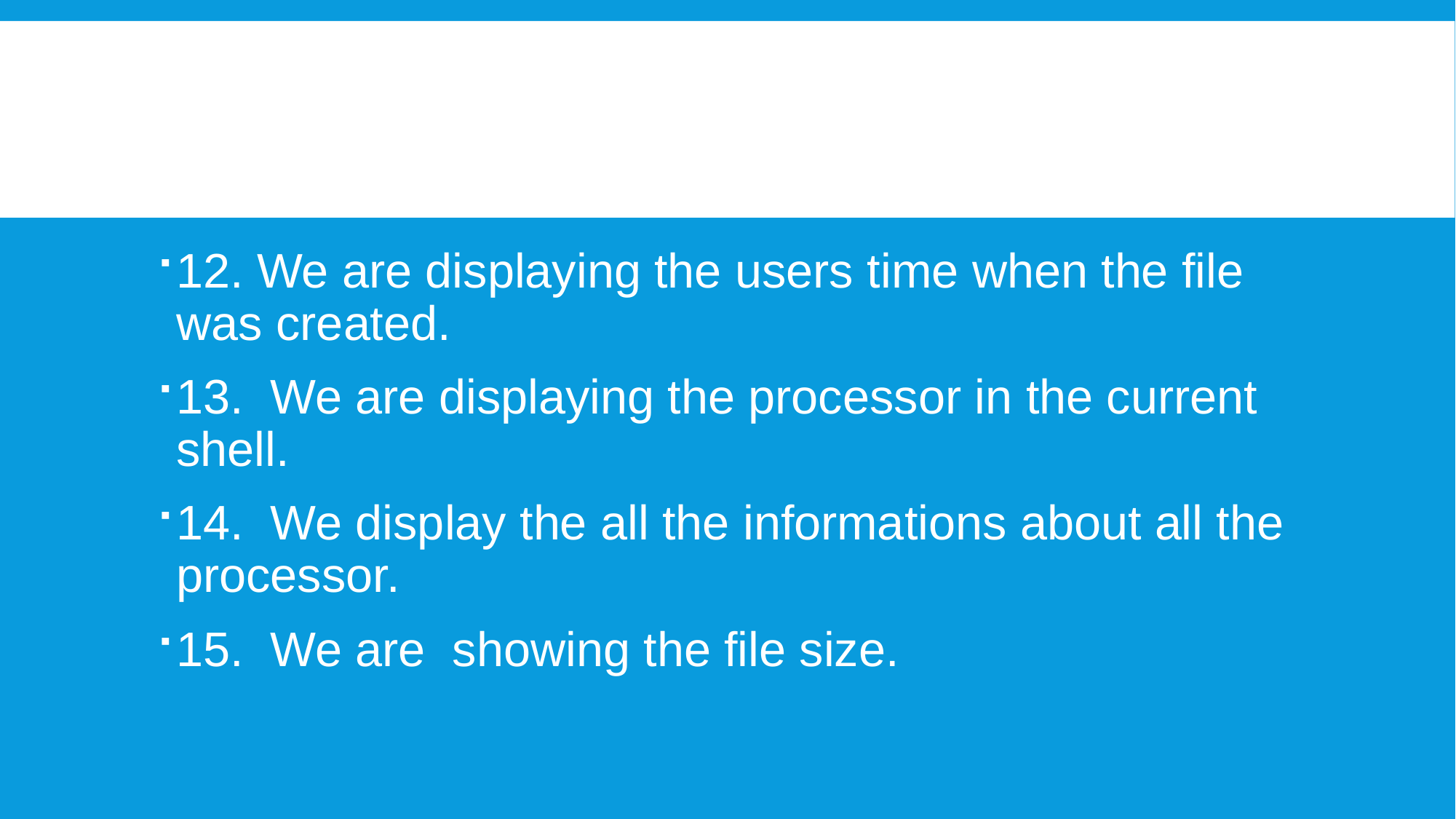

#
12. We are displaying the users time when the file was created.
13.  We are displaying the processor in the current shell.
14.  We display the all the informations about all the processor.
15.  We are  showing the file size.